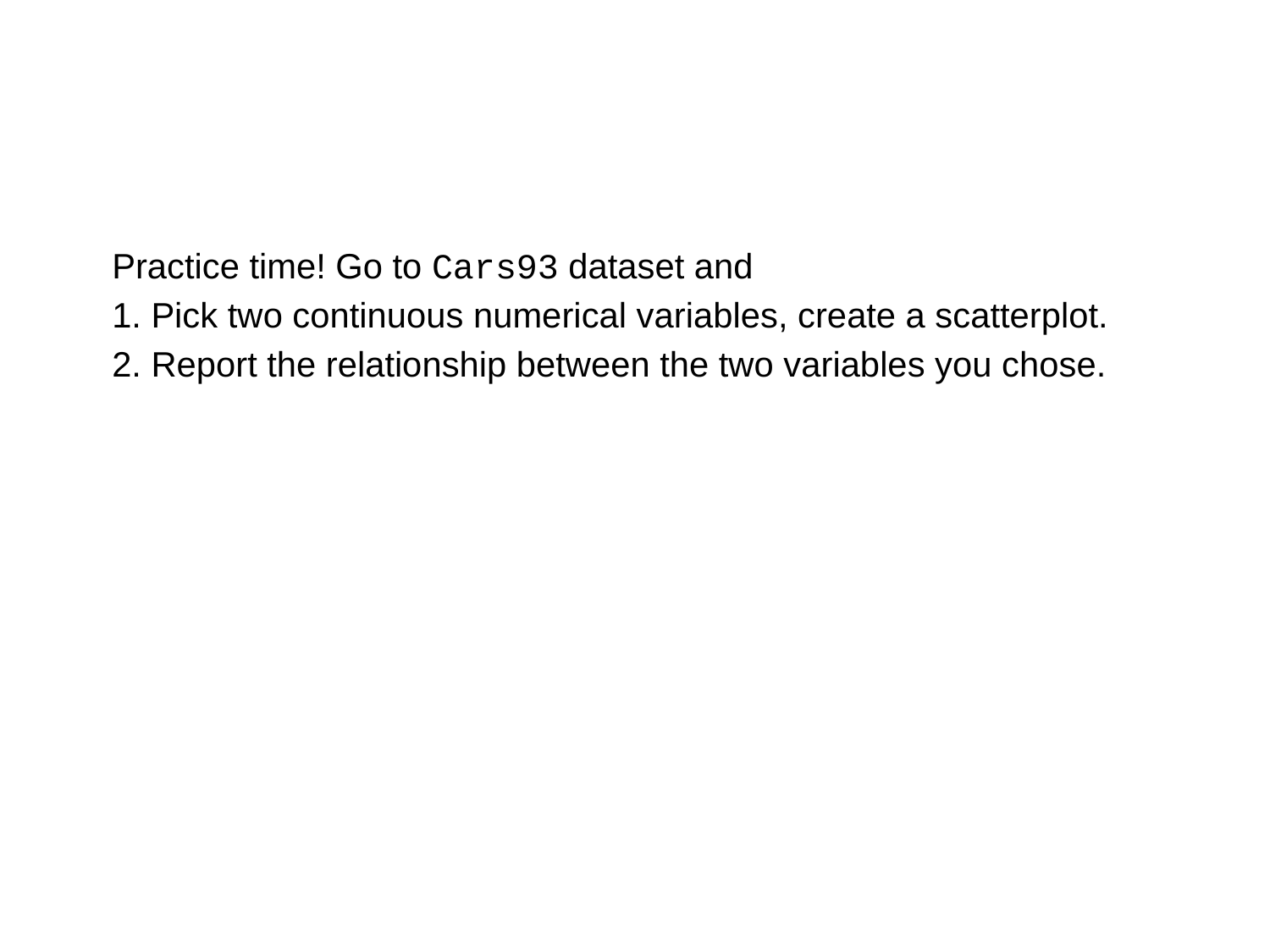

Practice time! Go to Cars93 dataset and
1. Pick two continuous numerical variables, create a scatterplot.
2. Report the relationship between the two variables you chose.